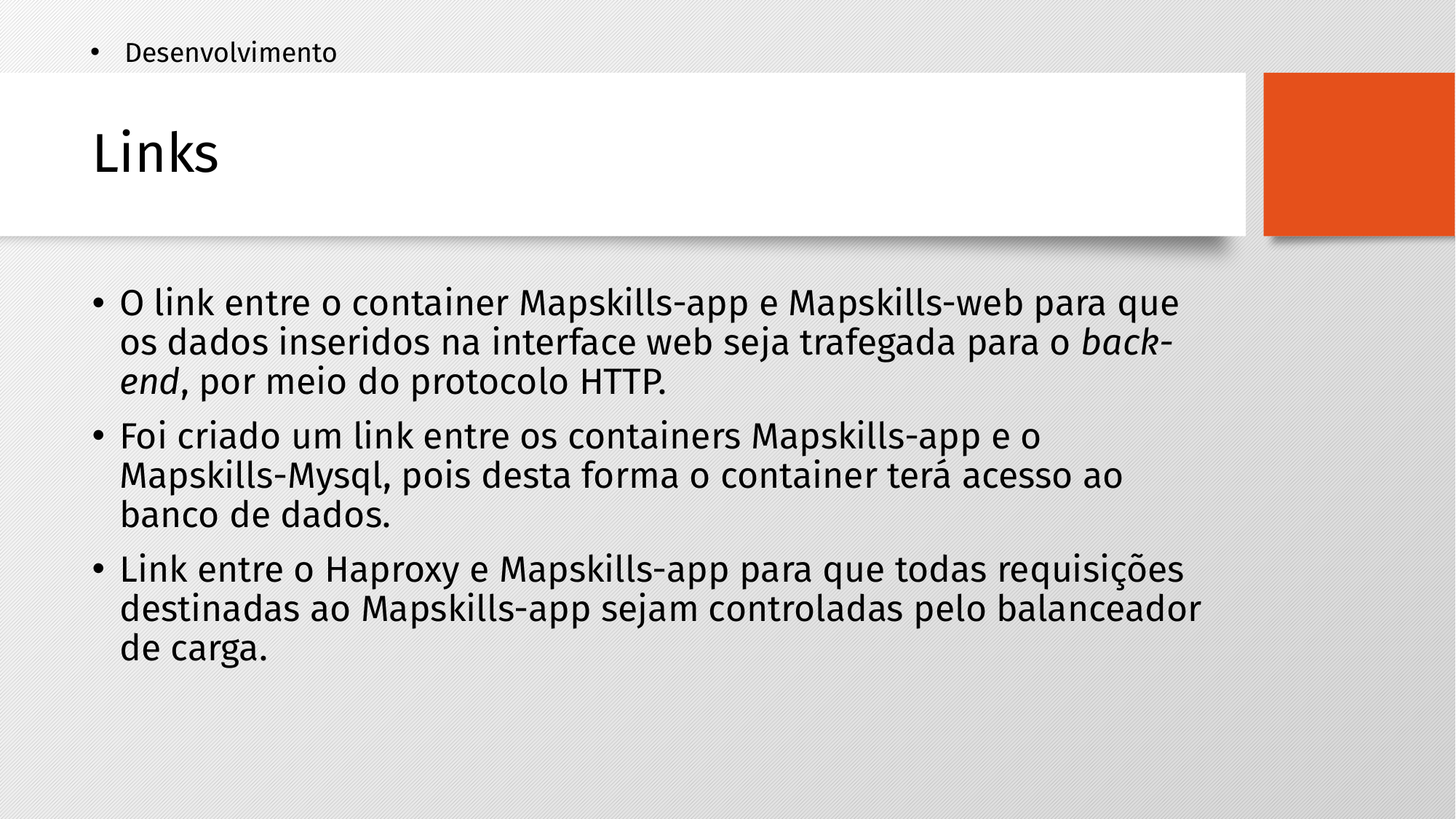

Desenvolvimento
# Links
O link entre o container Mapskills-app e Mapskills-web para que os dados inseridos na interface web seja trafegada para o back-end, por meio do protocolo HTTP.
Foi criado um link entre os containers Mapskills-app e o Mapskills-Mysql, pois desta forma o container terá acesso ao banco de dados.
Link entre o Haproxy e Mapskills-app para que todas requisições destinadas ao Mapskills-app sejam controladas pelo balanceador de carga.